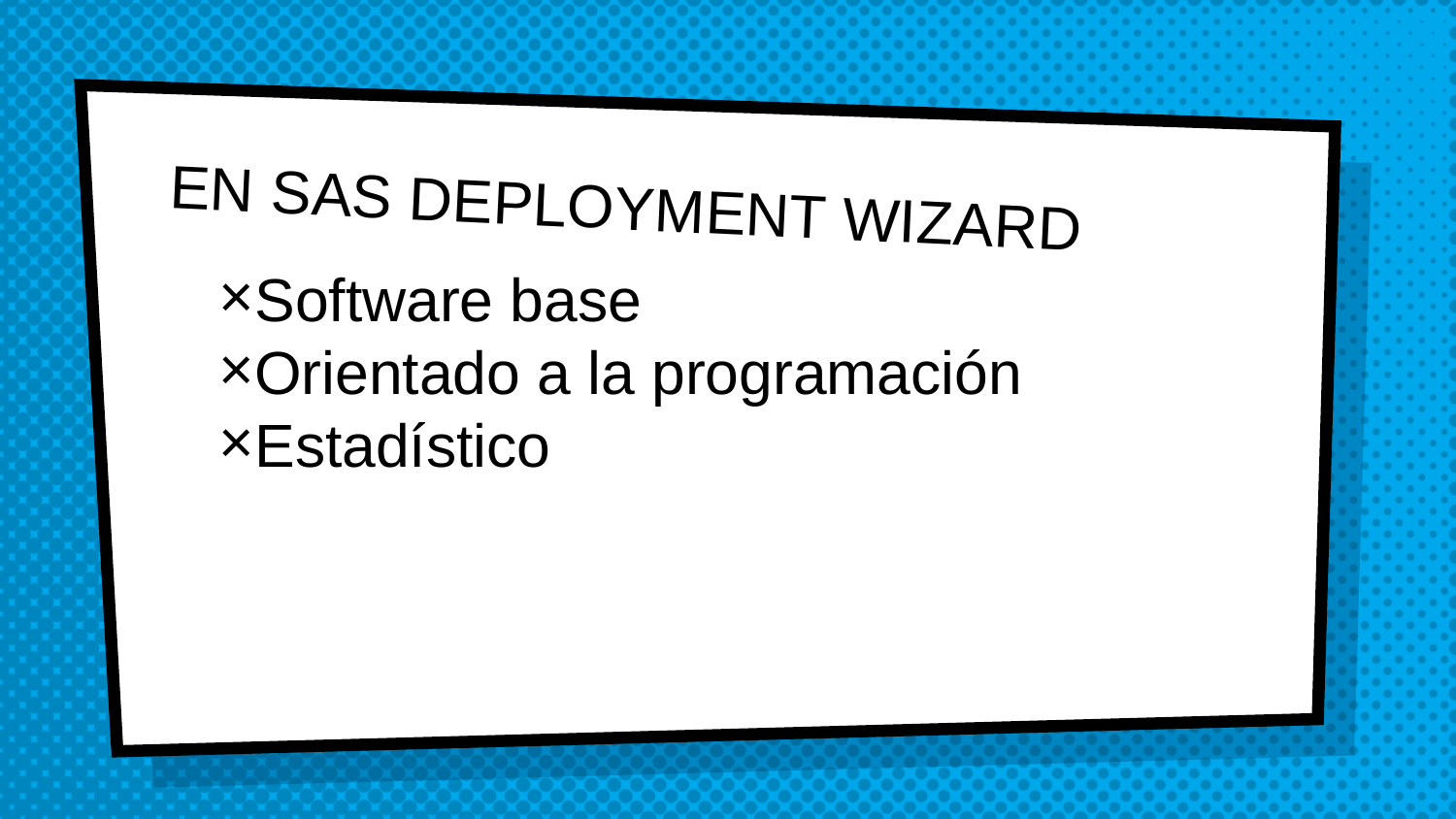

# EN SAS DEPLOYMENT WIZARD
Software base
Orientado a la programación
Estadístico